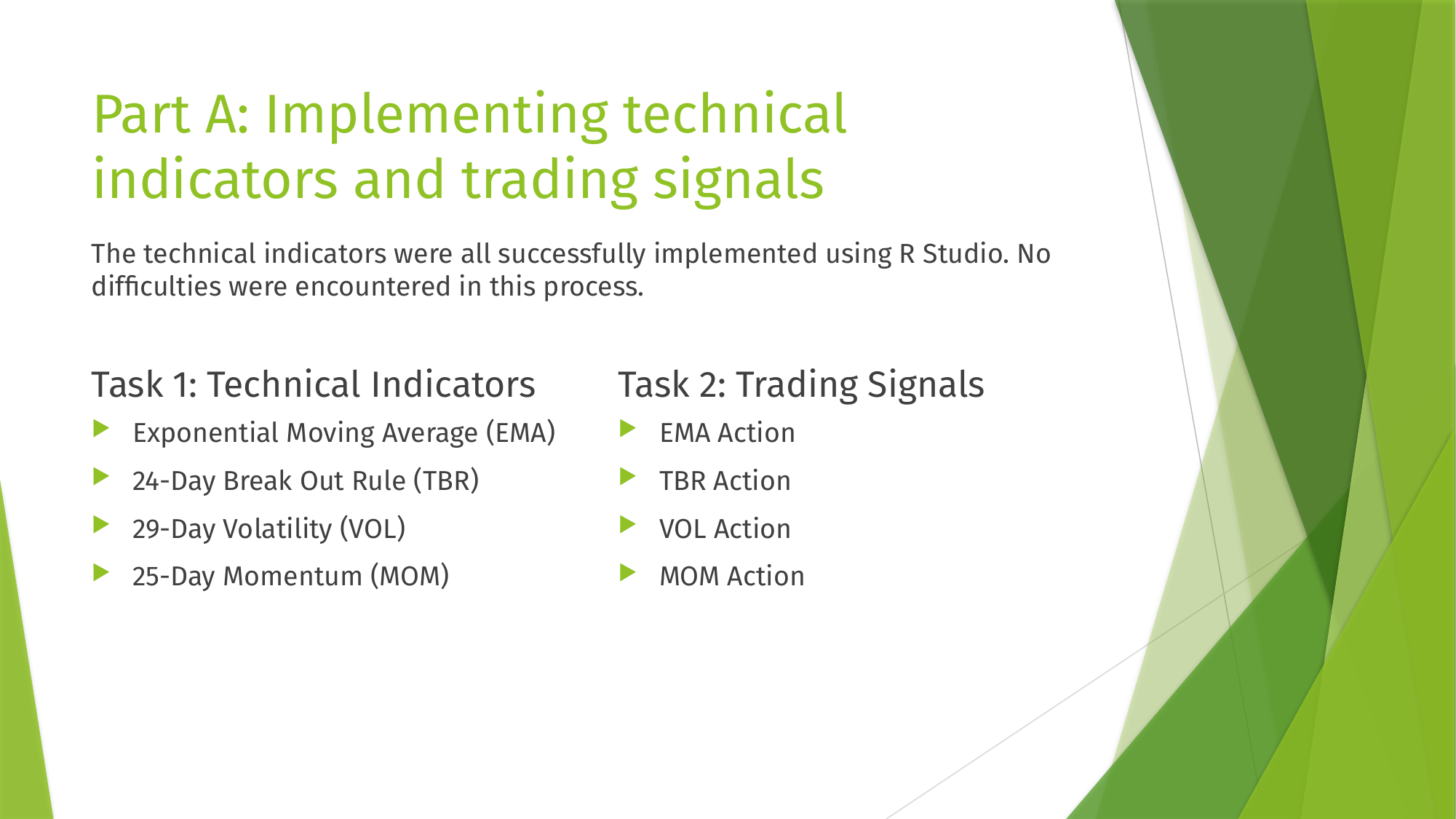

# Part A: Implementing technical indicators and trading signals
The technical indicators were all successfully implemented using R Studio. No difficulties were encountered in this process.
Task 1: Technical Indicators
Task 2: Trading Signals
Exponential Moving Average (EMA)
24-Day Break Out Rule (TBR)
29-Day Volatility (VOL)
25-Day Momentum (MOM)
EMA Action
TBR Action
VOL Action
MOM Action